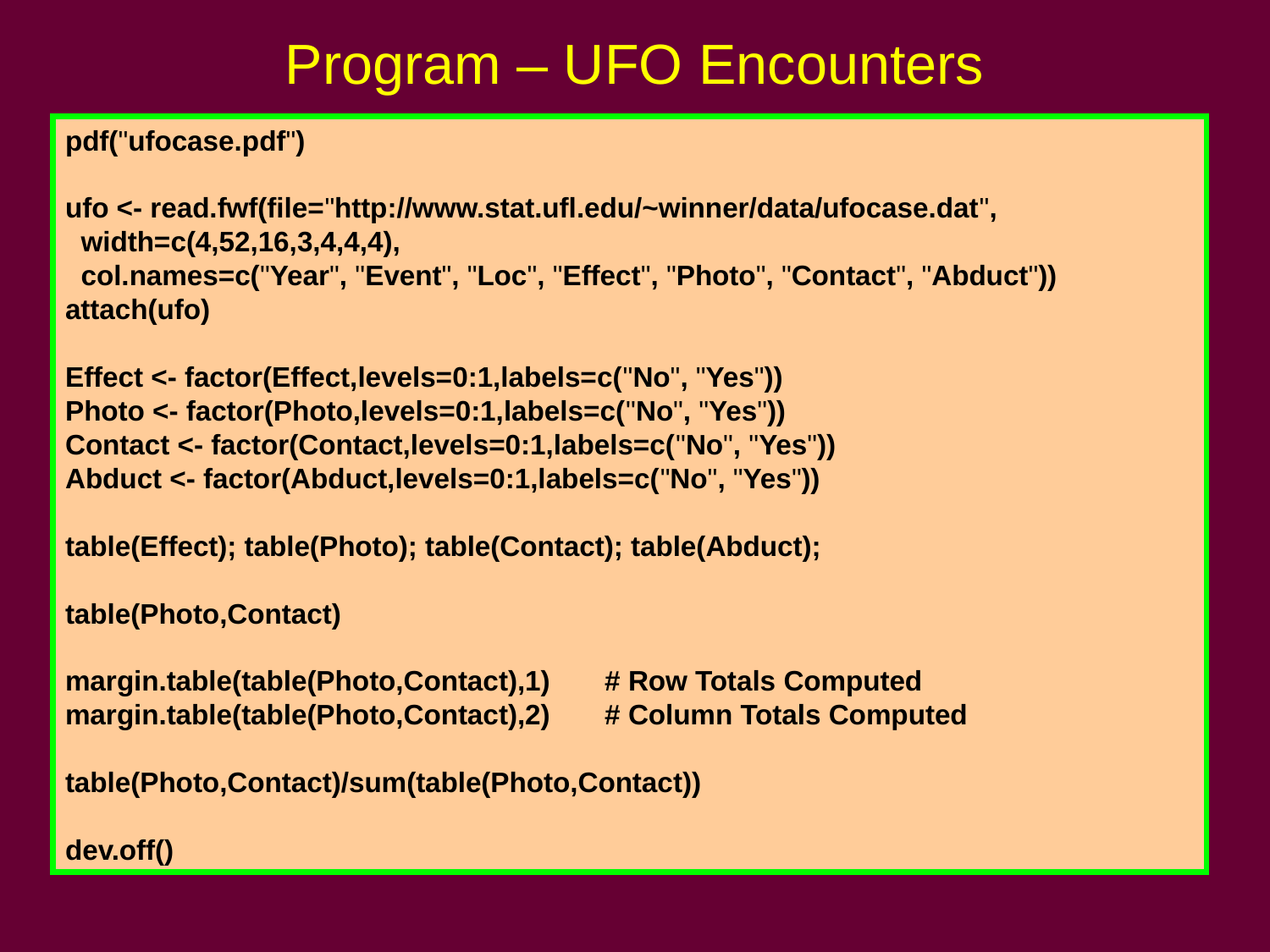

# Program – UFO Encounters
pdf("ufocase.pdf")

ufo <- read.fwf(file="http://www.stat.ufl.edu/~winner/data/ufocase.dat",
  width=c(4,52,16,3,4,4,4),
  col.names=c("Year", "Event", "Loc", "Effect", "Photo", "Contact", "Abduct"))
attach(ufo)

Effect <- factor(Effect,levels=0:1,labels=c("No", "Yes"))
Photo <- factor(Photo,levels=0:1,labels=c("No", "Yes"))
Contact <- factor(Contact,levels=0:1,labels=c("No", "Yes"))
Abduct <- factor(Abduct,levels=0:1,labels=c("No", "Yes"))

table(Effect); table(Photo); table(Contact); table(Abduct);

table(Photo,Contact)

margin.table(table(Photo,Contact),1)       # Row Totals Computed
margin.table(table(Photo,Contact),2)       # Column Totals Computed

table(Photo,Contact)/sum(table(Photo,Contact))

dev.off()